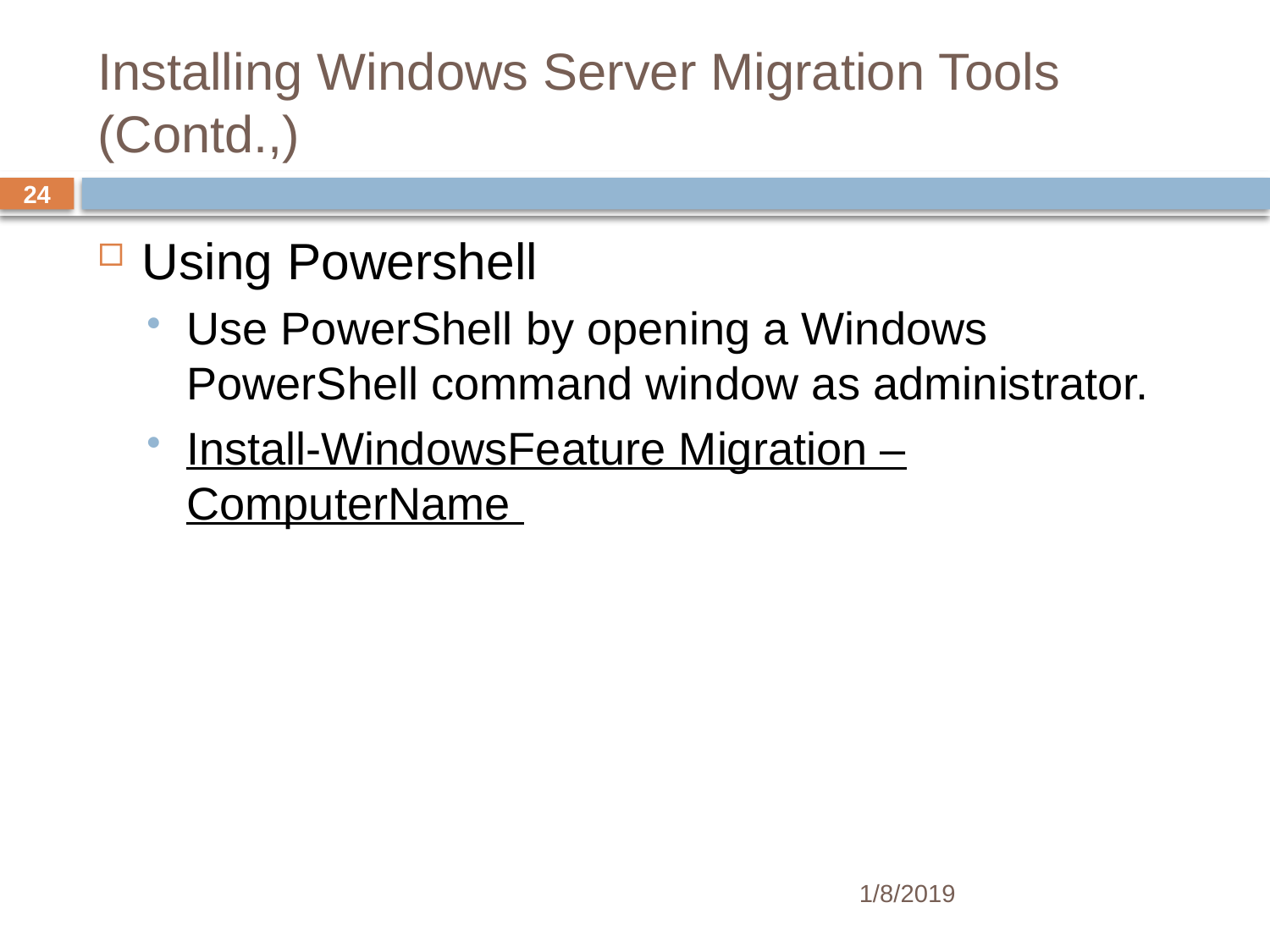

# Installing Windows Server Migration Tools (Contd.,)
24
Using Powershell
Use PowerShell by opening a Windows PowerShell command window as administrator.
Install-WindowsFeature Migration –ComputerName
1/8/2019